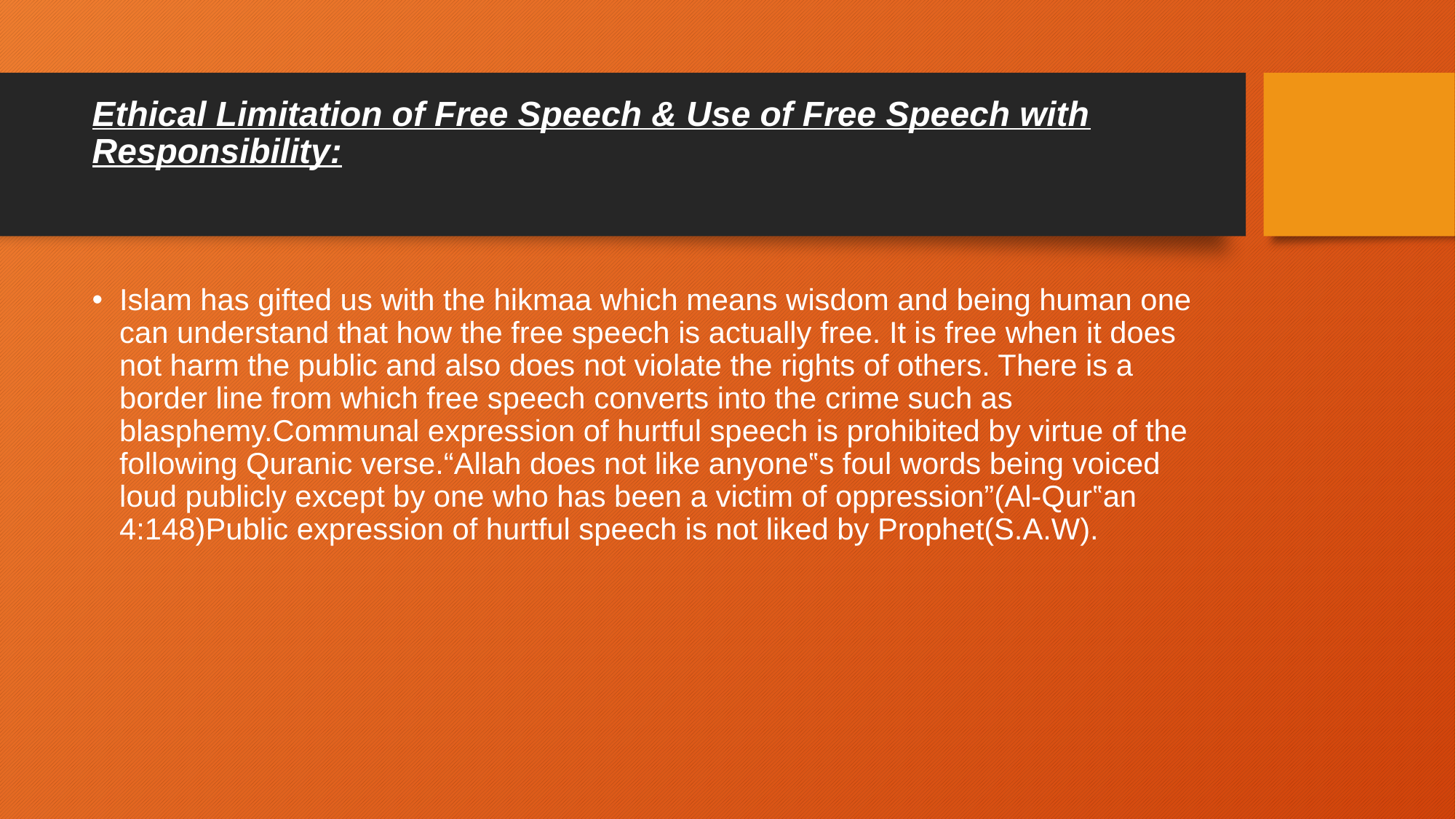

# Ethical Limitation of Free Speech & Use of Free Speech with Responsibility:
Islam has gifted us with the hikmaa which means wisdom and being human one can understand that how the free speech is actually free. It is free when it does not harm the public and also does not violate the rights of others. There is a border line from which free speech converts into the crime such as blasphemy.Communal expression of hurtful speech is prohibited by virtue of the following Quranic verse.“Allah does not like anyone‟s foul words being voiced loud publicly except by one who has been a victim of oppression”(Al-Qur‟an 4:148)Public expression of hurtful speech is not liked by Prophet(S.A.W).